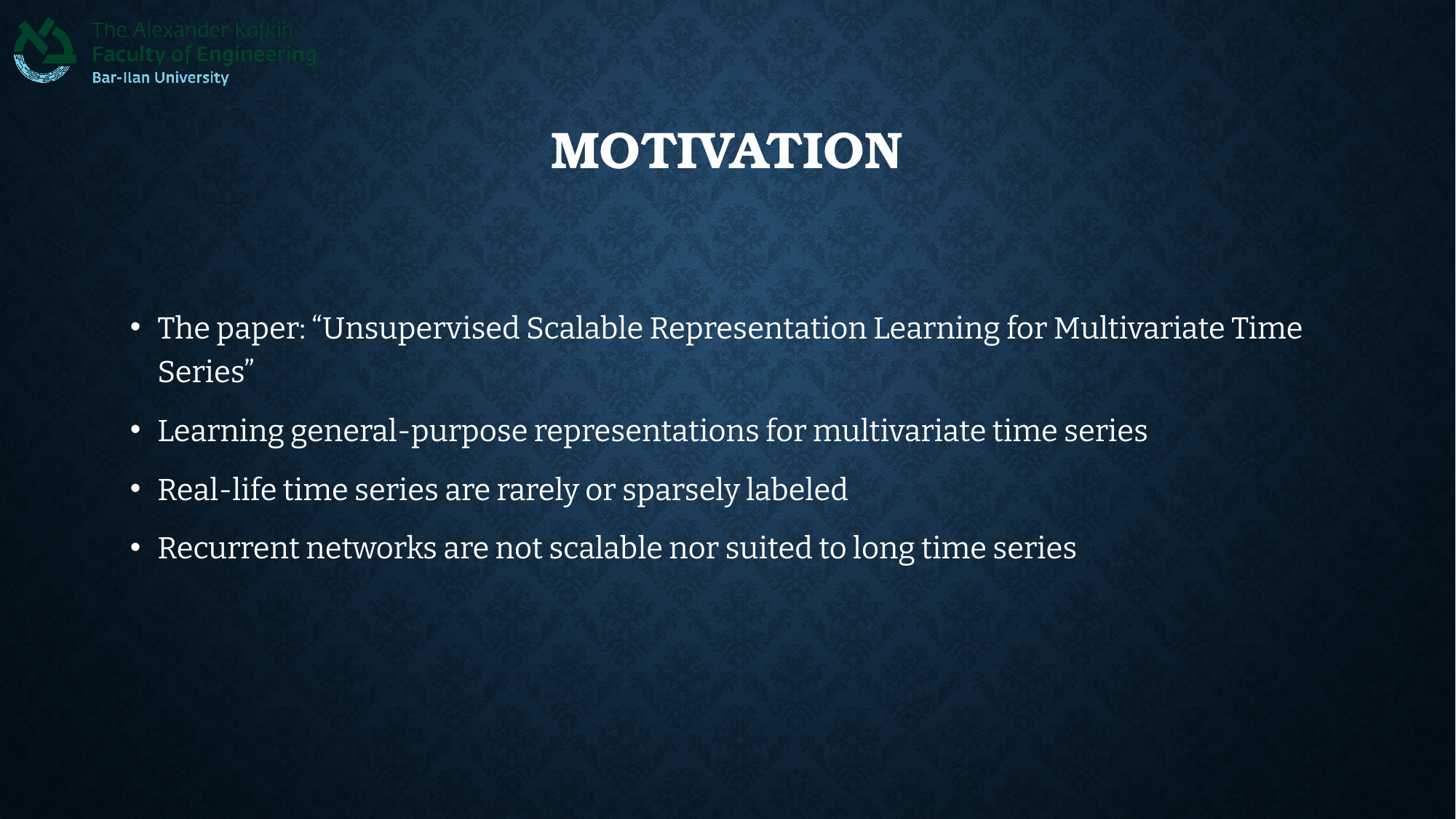

# Motivation
The paper: “Unsupervised Scalable Representation Learning for Multivariate Time Series”
Learning general-purpose representations for multivariate time series
Real-life time series are rarely or sparsely labeled
Recurrent networks are not scalable nor suited to long time series